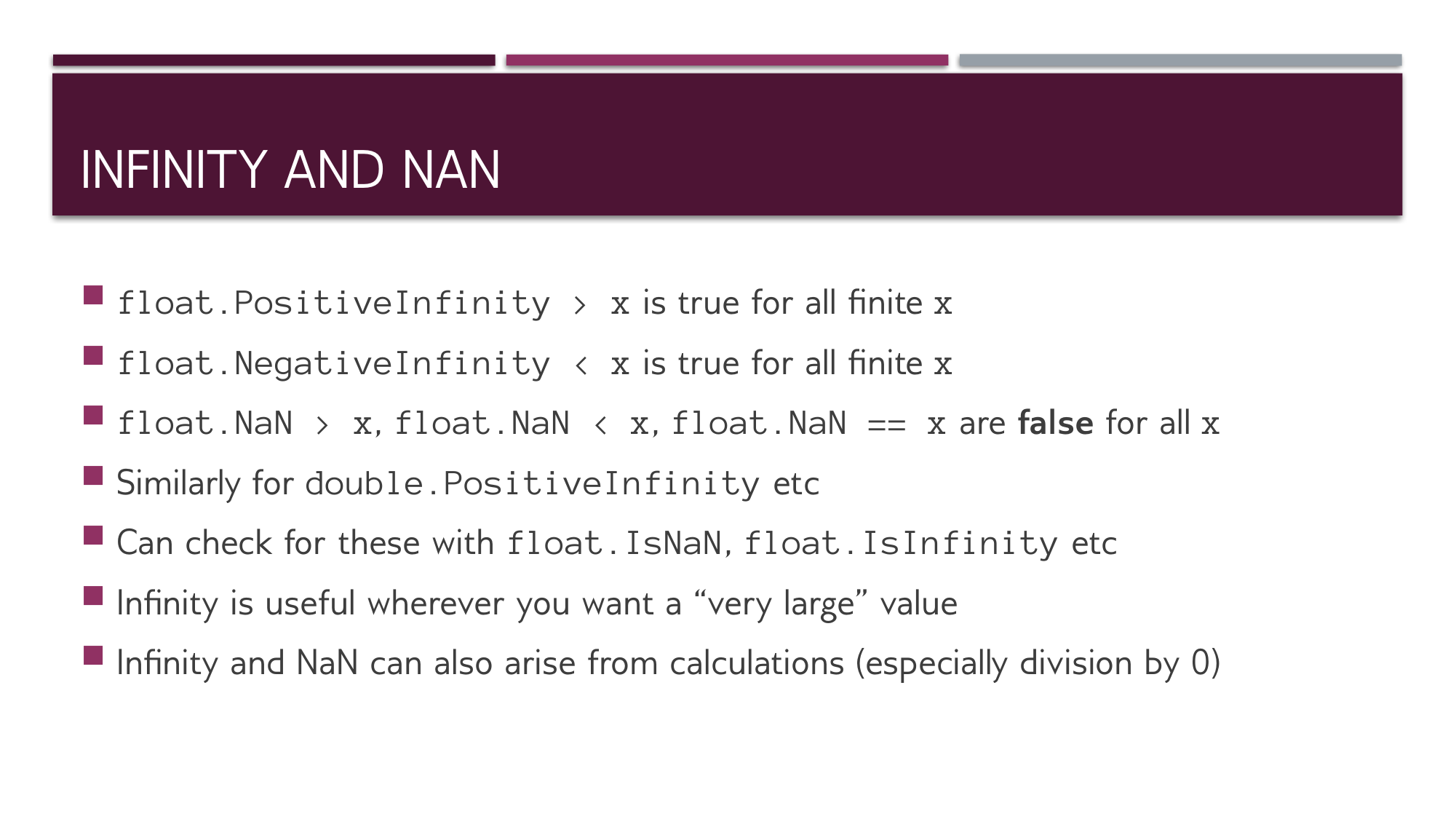

# Infinity and NaN
float.PositiveInfinity > x is true for all finite x
float.NegativeInfinity < x is true for all finite x
float.NaN > x, float.NaN < x, float.NaN == x are false for all x
Similarly for double.PositiveInfinity etc
Can check for these with float.IsNaN, float.IsInfinity etc
Infinity is useful wherever you want a “very large” value
Infinity and NaN can also arise from calculations (especially division by 0)